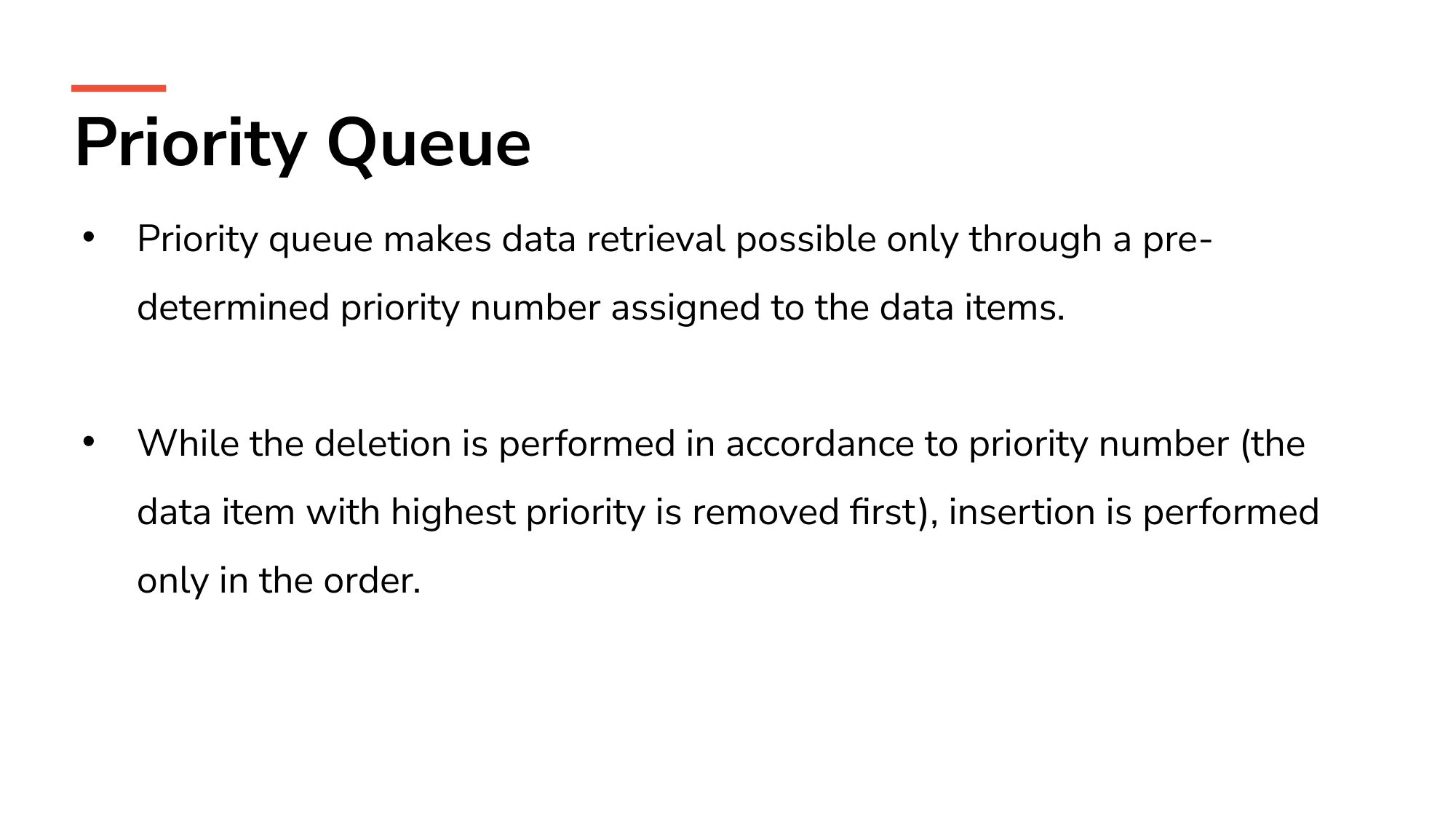

Priority Queue
Priority queue makes data retrieval possible only through a pre-determined priority number assigned to the data items.

While the deletion is performed in accordance to priority number (the data item with highest priority is removed first), insertion is performed only in the order.